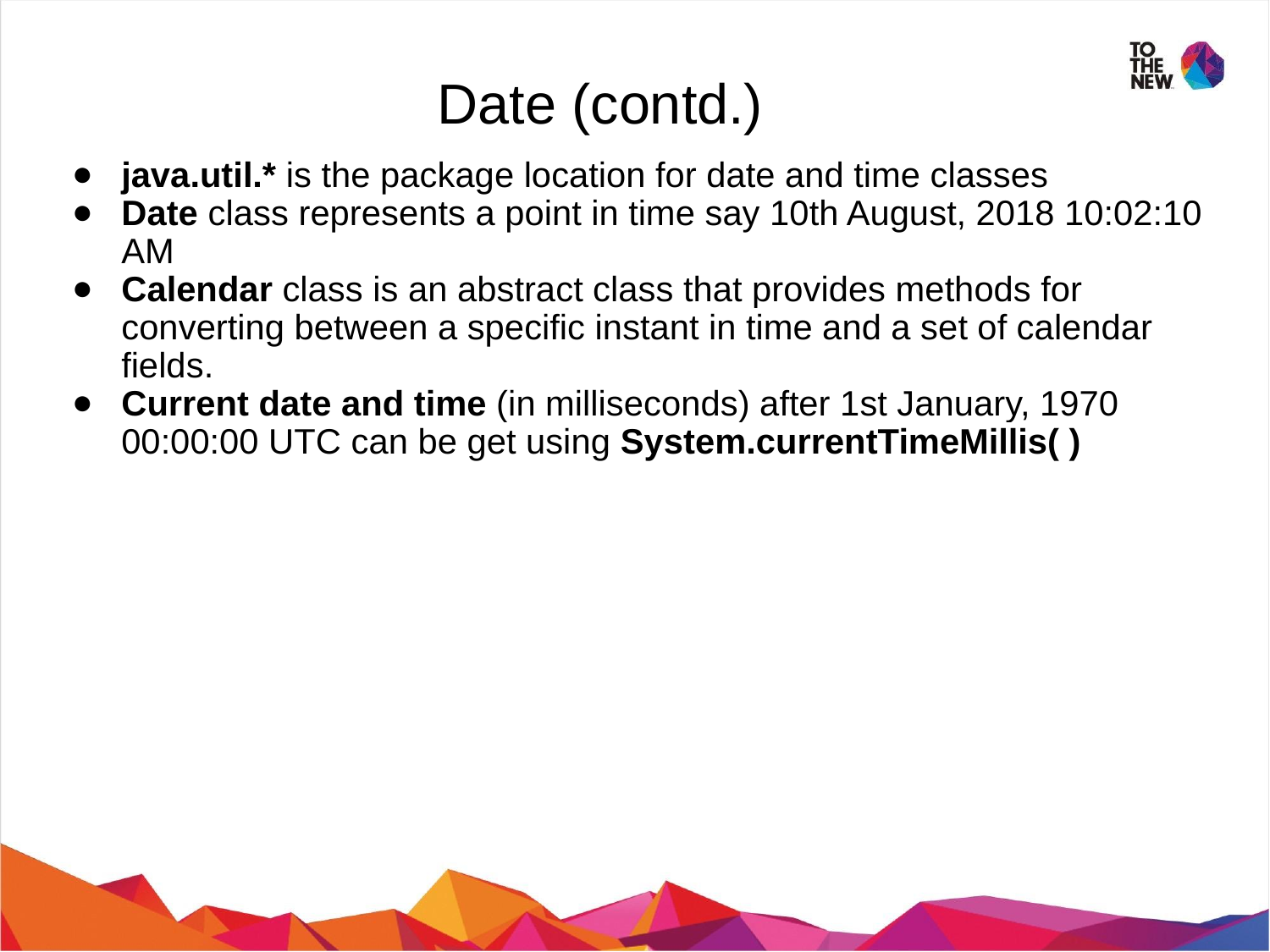

Date (contd.)
java.util.* is the package location for date and time classes
Date class represents a point in time say 10th August, 2018 10:02:10 AM
Calendar class is an abstract class that provides methods for converting between a specific instant in time and a set of calendar fields.
Current date and time (in milliseconds) after 1st January, 1970 00:00:00 UTC can be get using System.currentTimeMillis( )